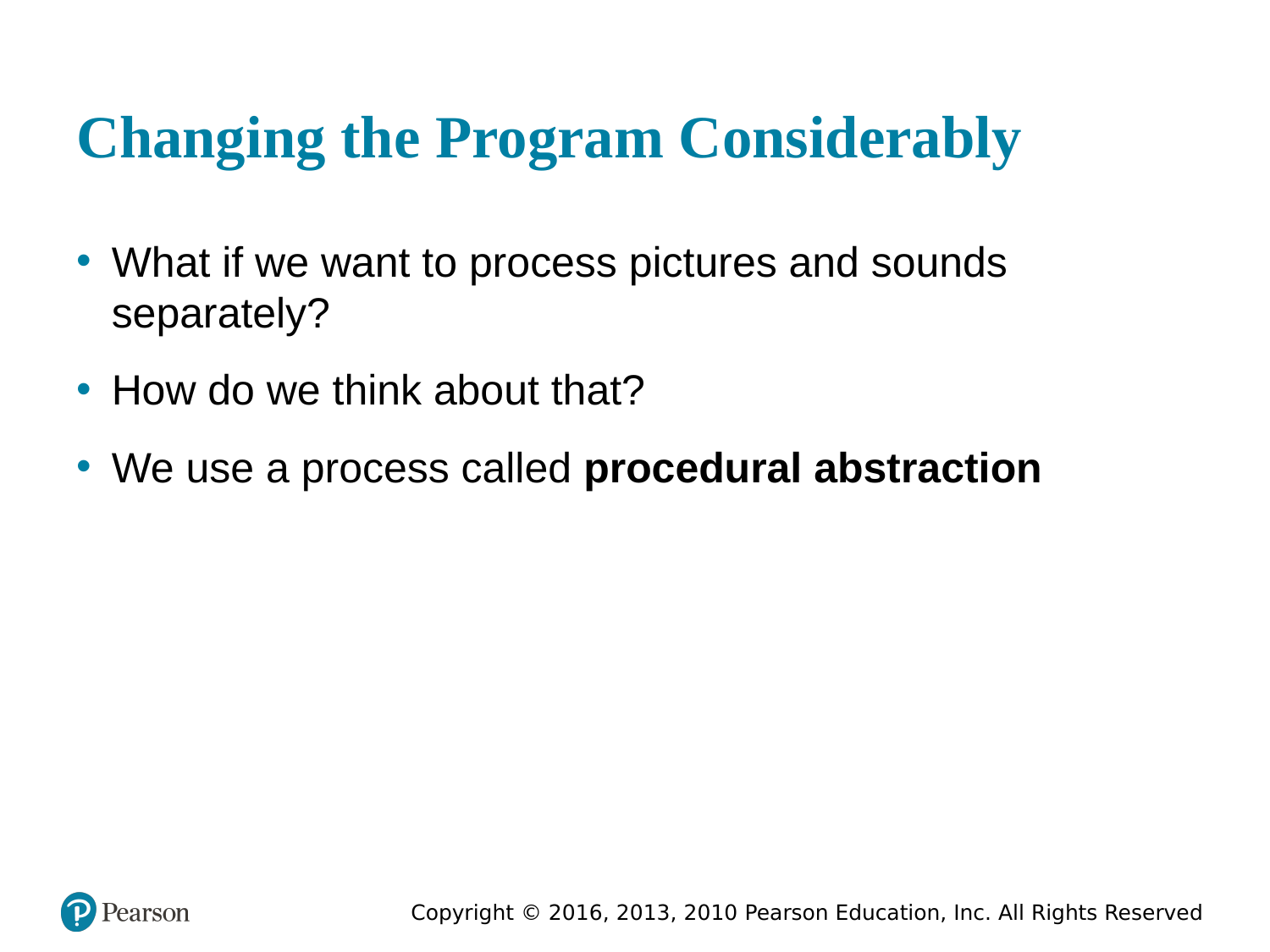

# Changing the Program Considerably
What if we want to process pictures and sounds separately?
How do we think about that?
We use a process called procedural abstraction